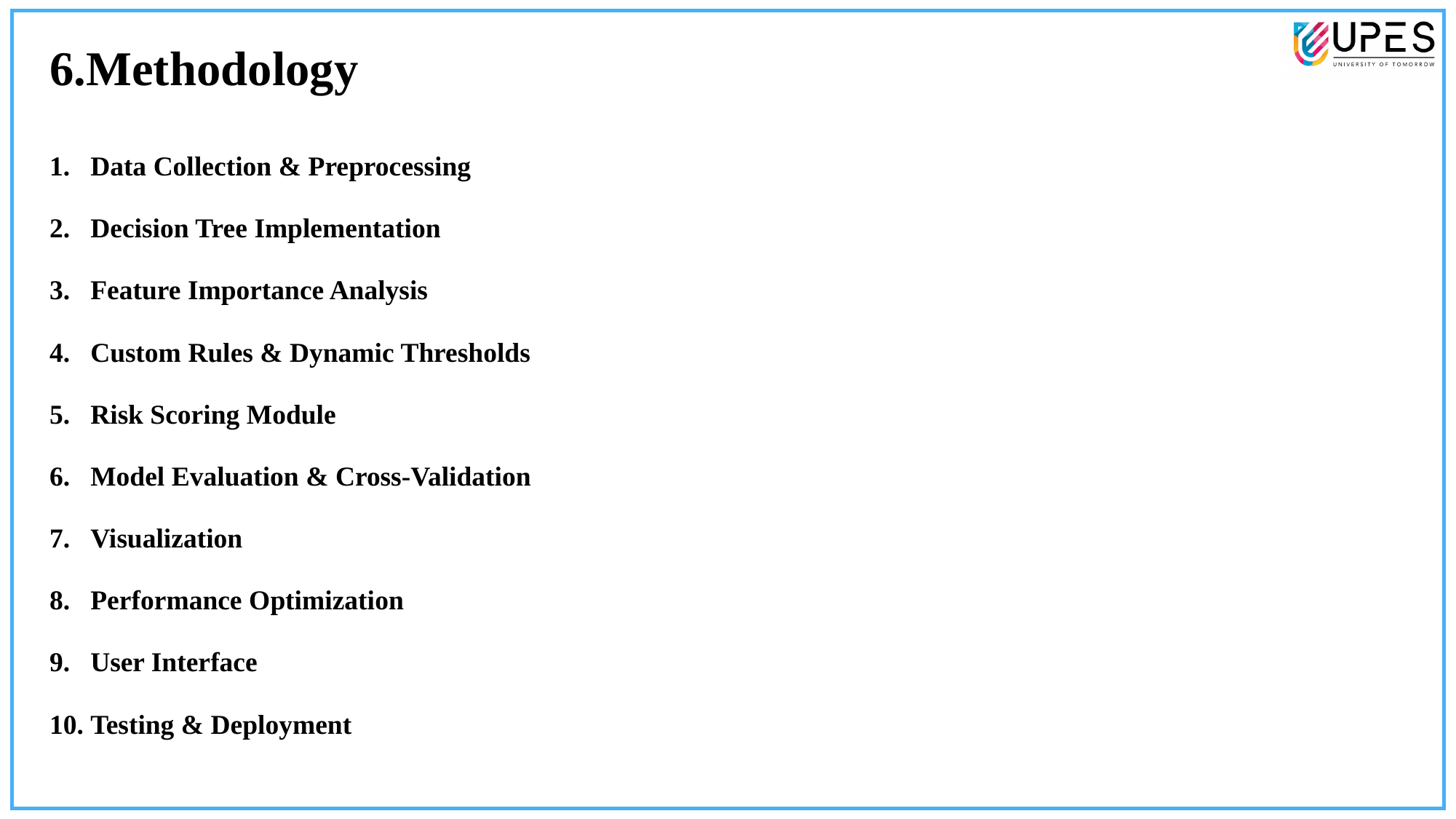

6.Methodology
Data Collection & Preprocessing

Decision Tree Implementation

Feature Importance Analysis

Custom Rules & Dynamic Thresholds

Risk Scoring Module

Model Evaluation & Cross-Validation

Visualization

Performance Optimization

User Interface

Testing & Deployment